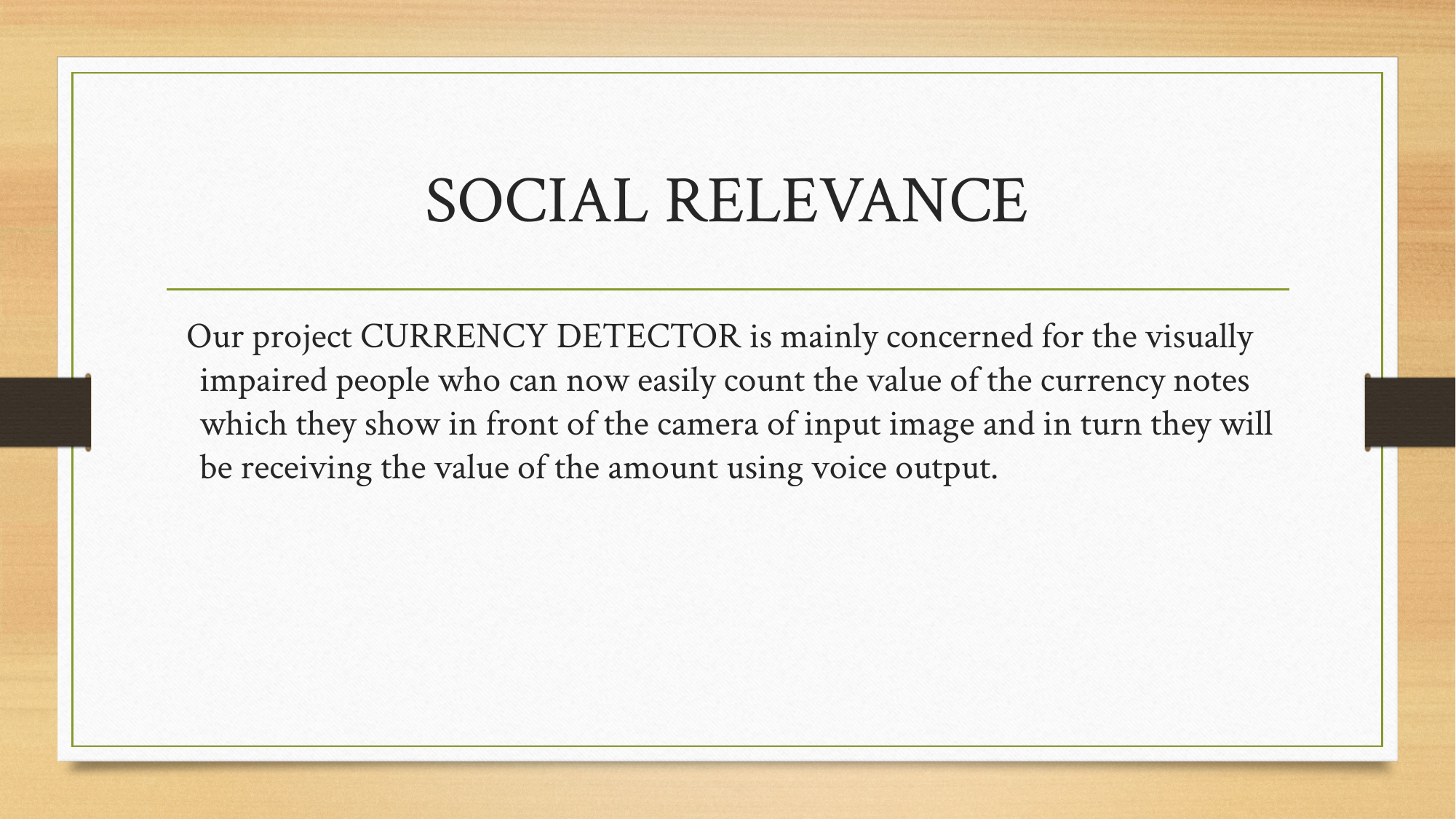

# SOCIAL RELEVANCE
Our project CURRENCY DETECTOR is mainly concerned for the visually impaired people who can now easily count the value of the currency notes which they show in front of the camera of input image and in turn they will be receiving the value of the amount using voice output.